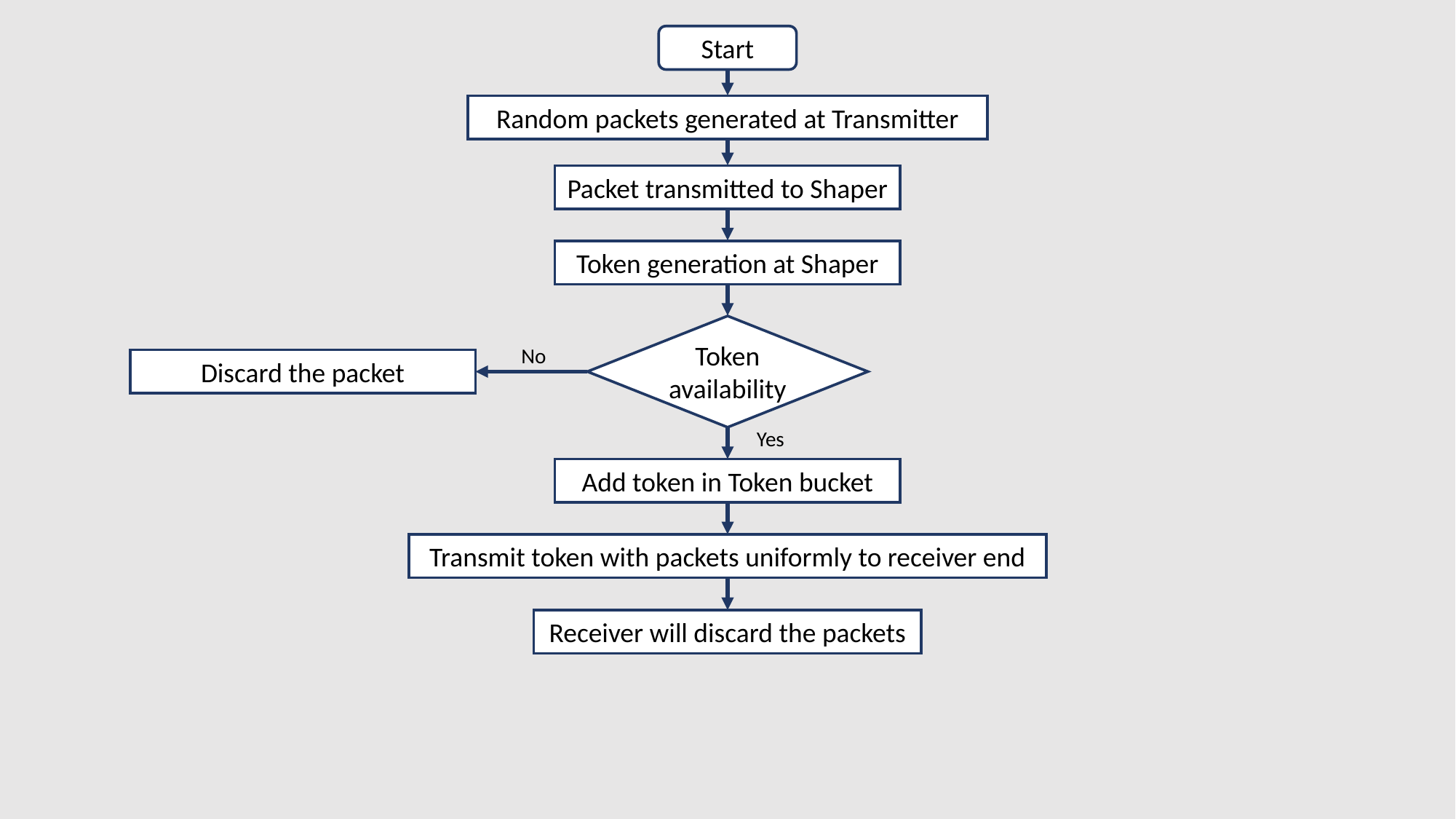

Start
Random packets generated at Transmitter
Packet transmitted to Shaper
Token generation at Shaper
Token availability
No
Discard the packet
Yes
Add token in Token bucket
Transmit token with packets uniformly to receiver end
Receiver will discard the packets